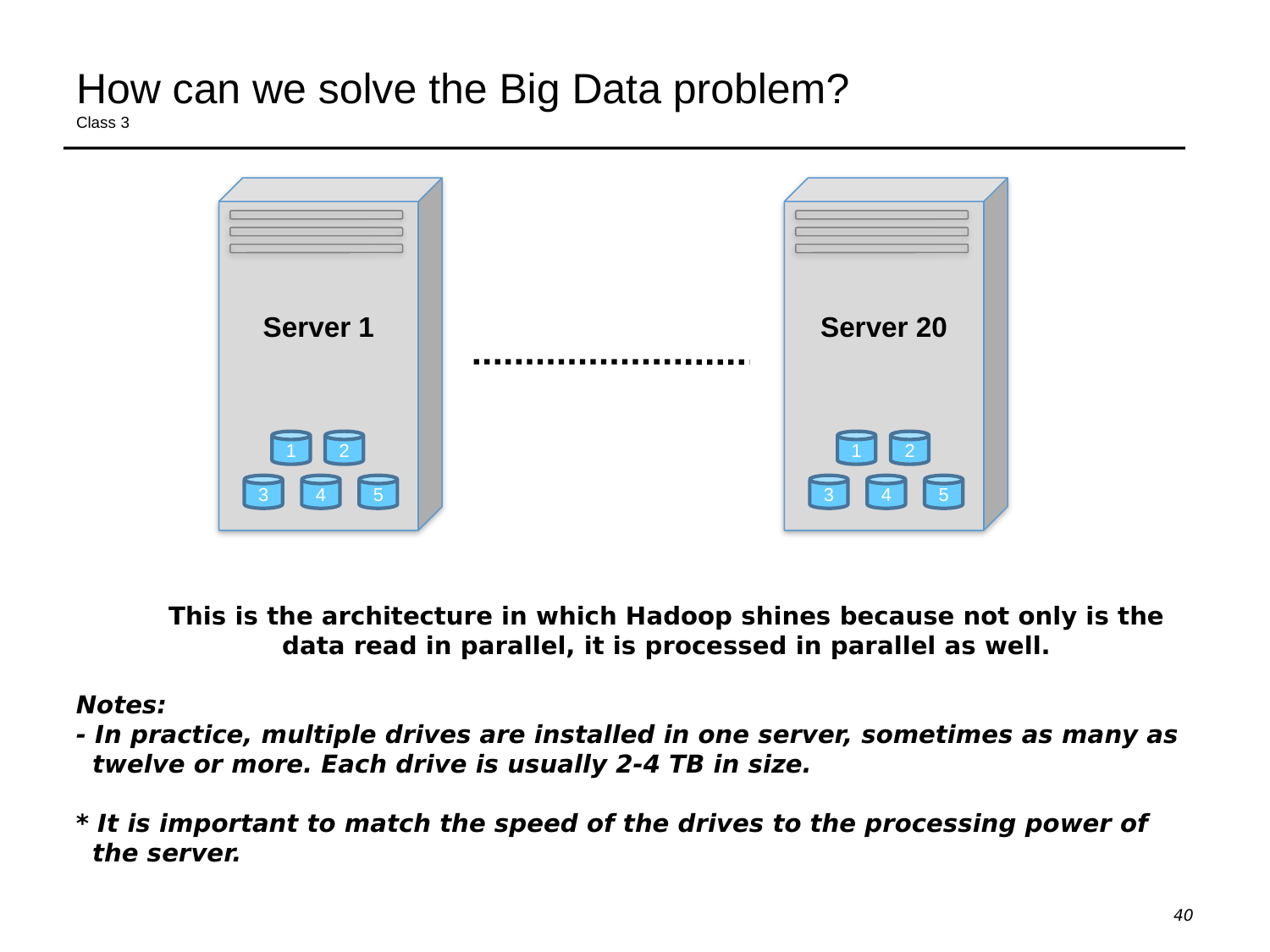

# How can we solve the Big Data problem? Class 3

Server 1

1
2
3
4
5

Server 20

1
2
3
4
5

This is the architecture in which Hadoop shines because not only is the data read in parallel, it is processed in parallel as well.

Notes:
- In practice, multiple drives are installed in one server, sometimes as many as twelve or more. Each drive is usually 2-4 TB in size.

* It is important to match the speed of the drives to the processing power of the server.
40